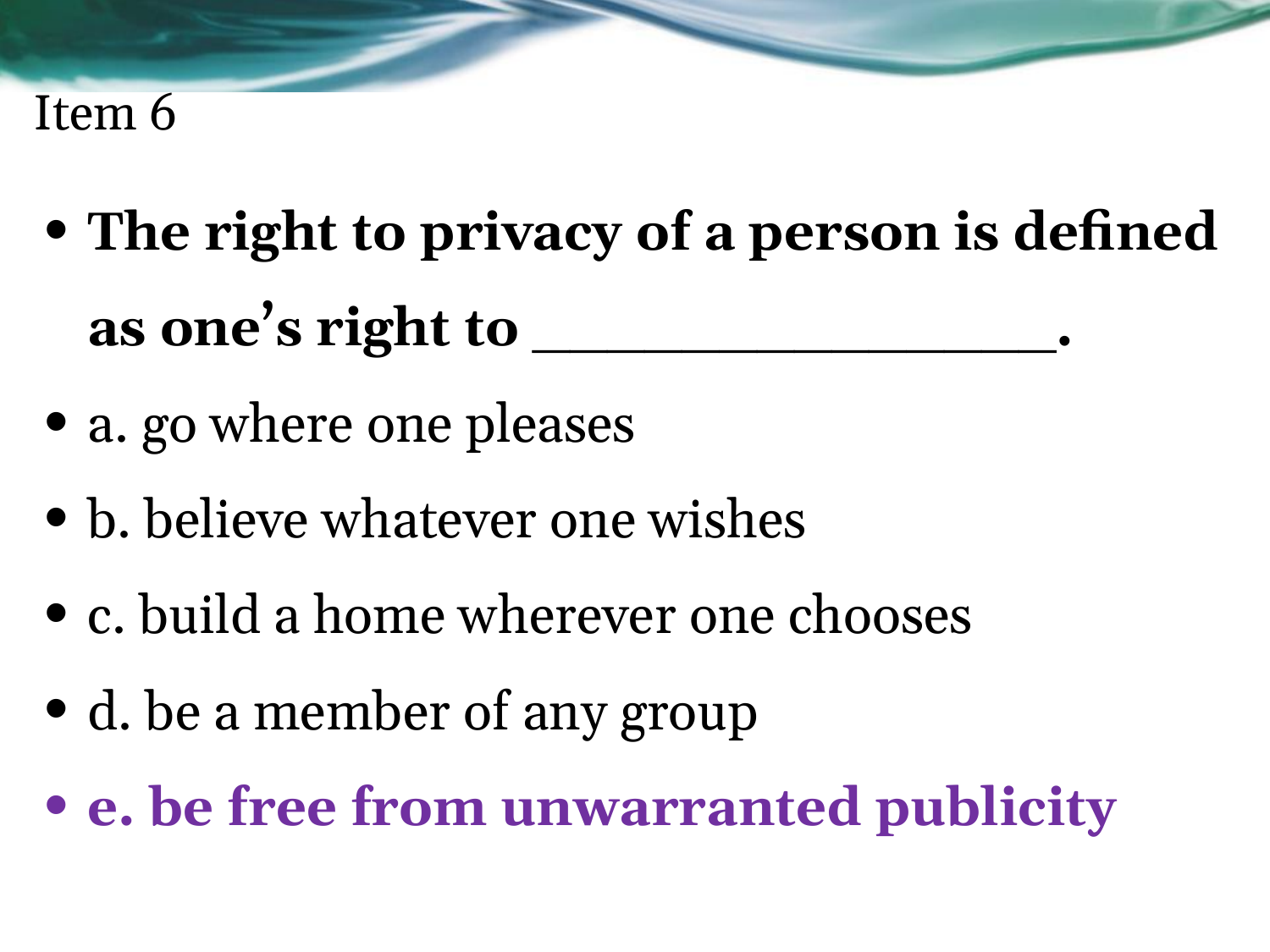

# Item 6
The right to privacy of a person is defined as one’s right to ______________.
a. go where one pleases
b. believe whatever one wishes
c. build a home wherever one chooses
d. be a member of any group
e. be free from unwarranted publicity